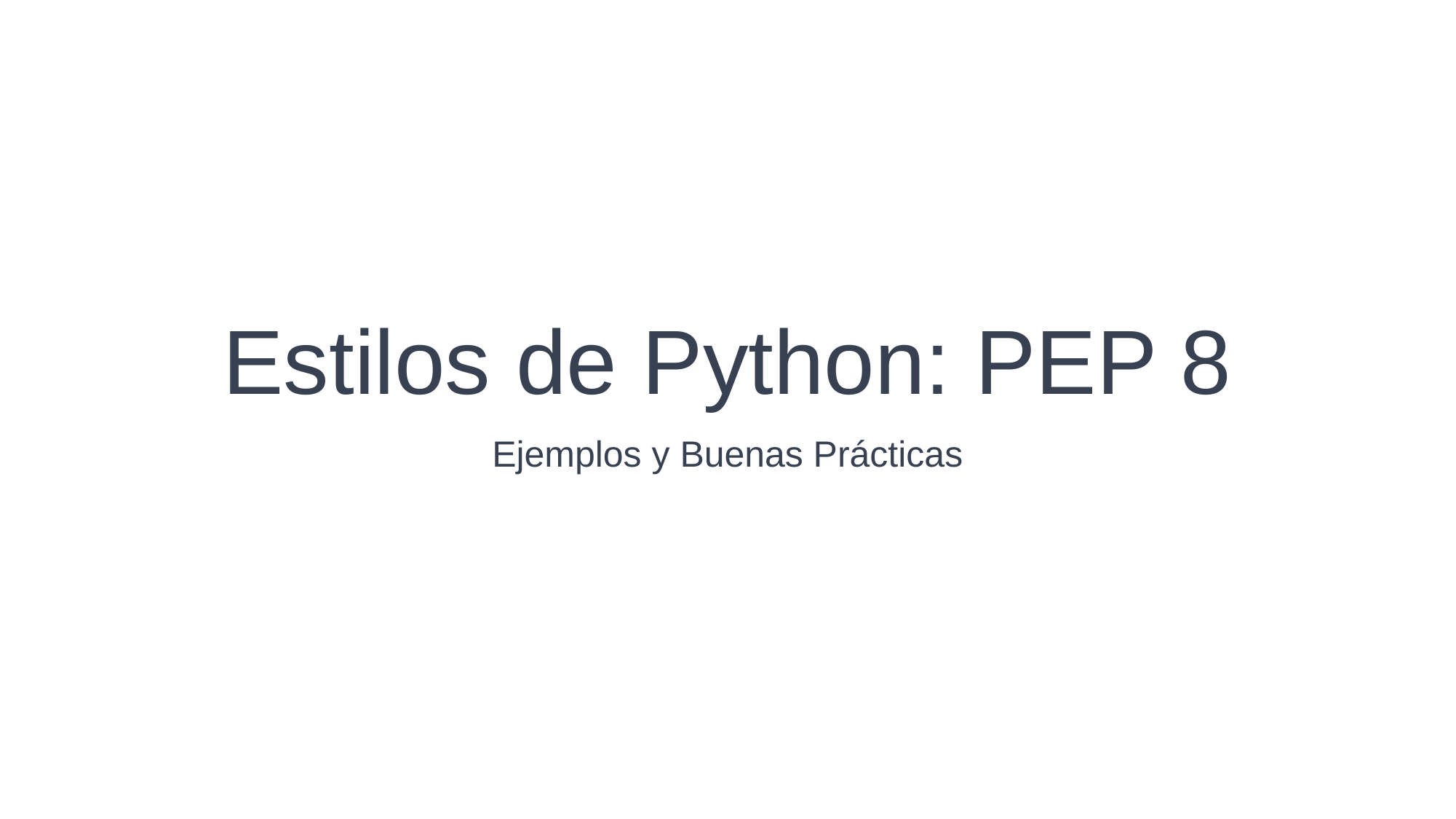

# Estilos de Python: PEP 8
Ejemplos y Buenas Prácticas